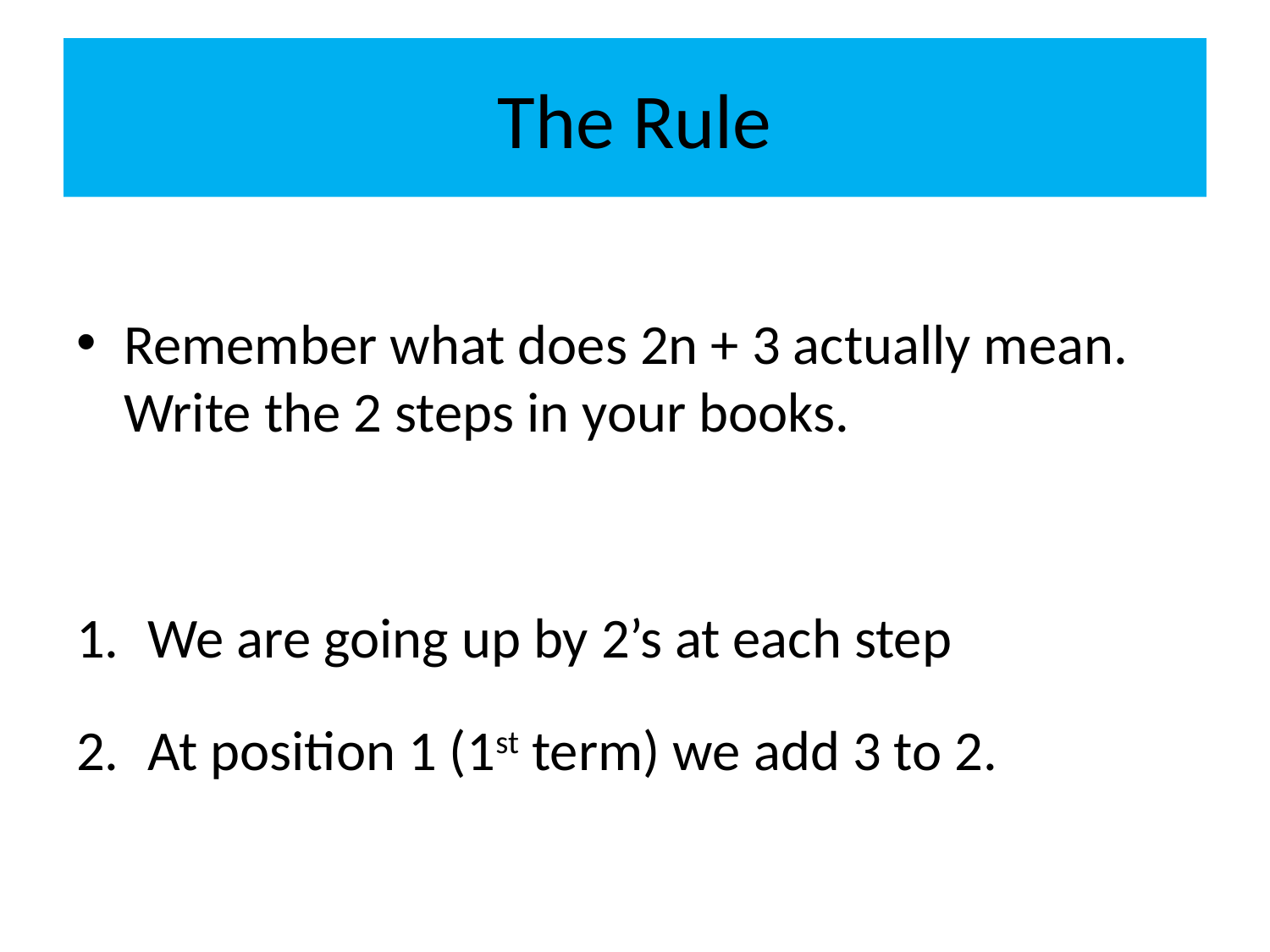

# The Rule

Remember what does 2n + 3 actually mean. Write the 2 steps in your books.

We are going up by 2’s at each step
At position 1 (1st term) we add 3 to 2.